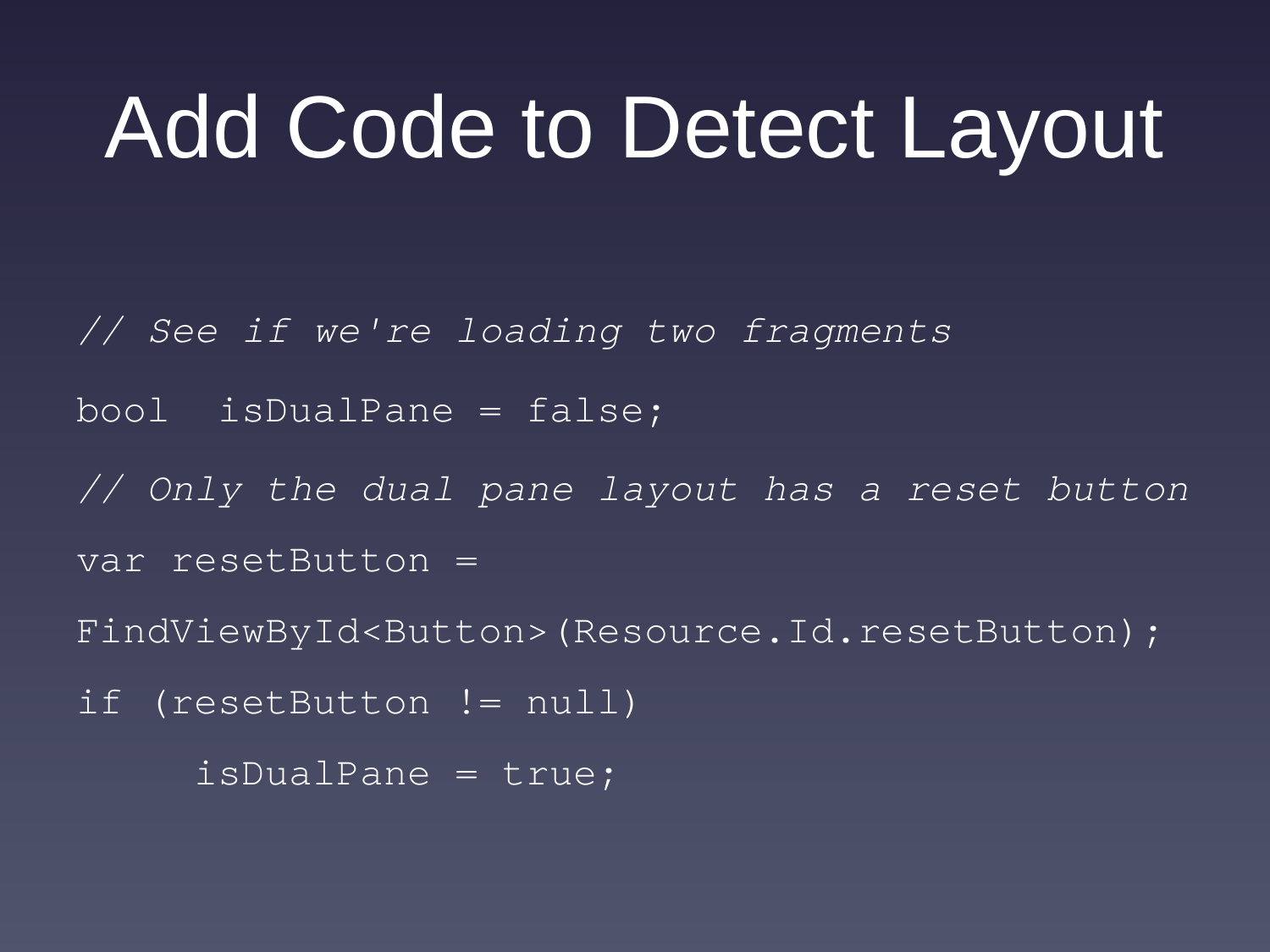

# Add Code to Detect Layout
// See if we're loading two fragments
bool  isDualPane = false;
// Only the dual pane layout has a reset button
var resetButton = 
FindViewById<Button>(Resource.Id.resetButton);
if (resetButton != null)
     isDualPane = true;